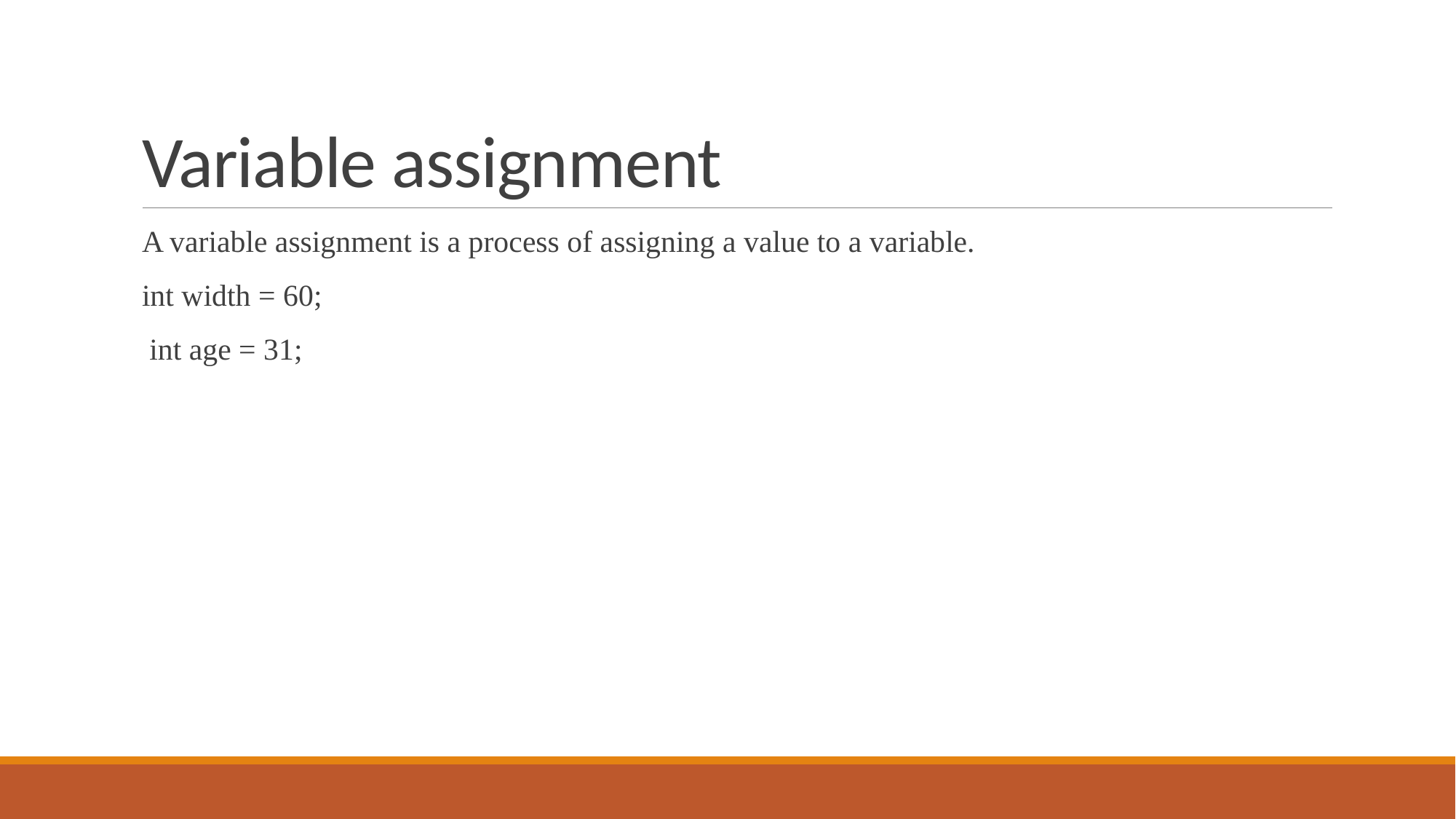

# Variable assignment
A variable assignment is a process of assigning a value to a variable.
int width = 60;
 int age = 31;